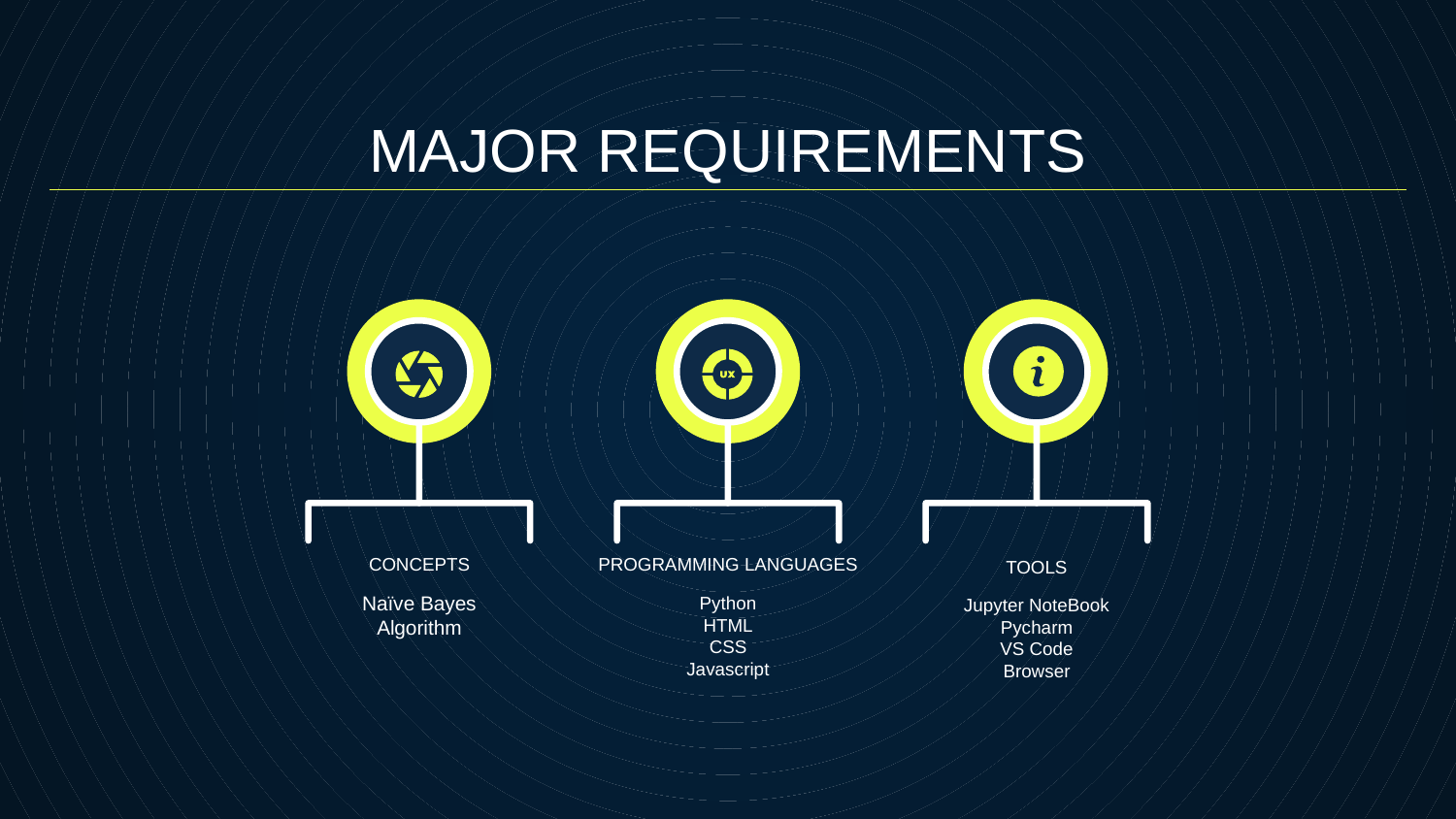

MAJOR REQUIREMENTS

CONCEPTS
# PROGRAMMING LANGUAGES
TOOLS
Naïve Bayes Algorithm
Python
HTML
CSS
Javascript
Jupyter NoteBook
Pycharm
VS Code
Browser